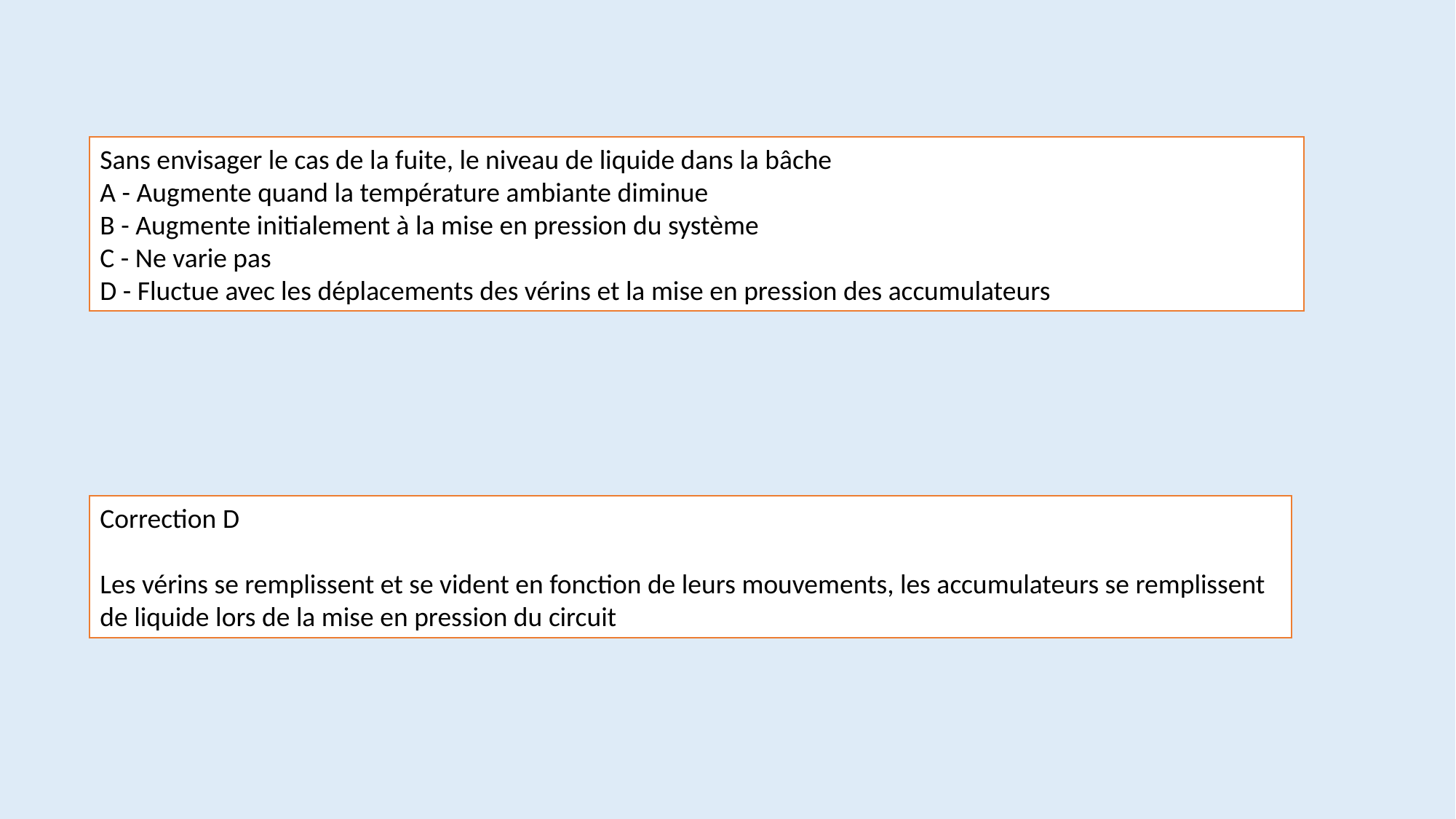

Sans envisager le cas de la fuite, le niveau de liquide dans la bâche
A - Augmente quand la température ambiante diminue
B - Augmente initialement à la mise en pression du système
C - Ne varie pas
D - Fluctue avec les déplacements des vérins et la mise en pression des accumulateurs
Correction D

Les vérins se remplissent et se vident en fonction de leurs mouvements, les accumulateurs se remplissent de liquide lors de la mise en pression du circuit